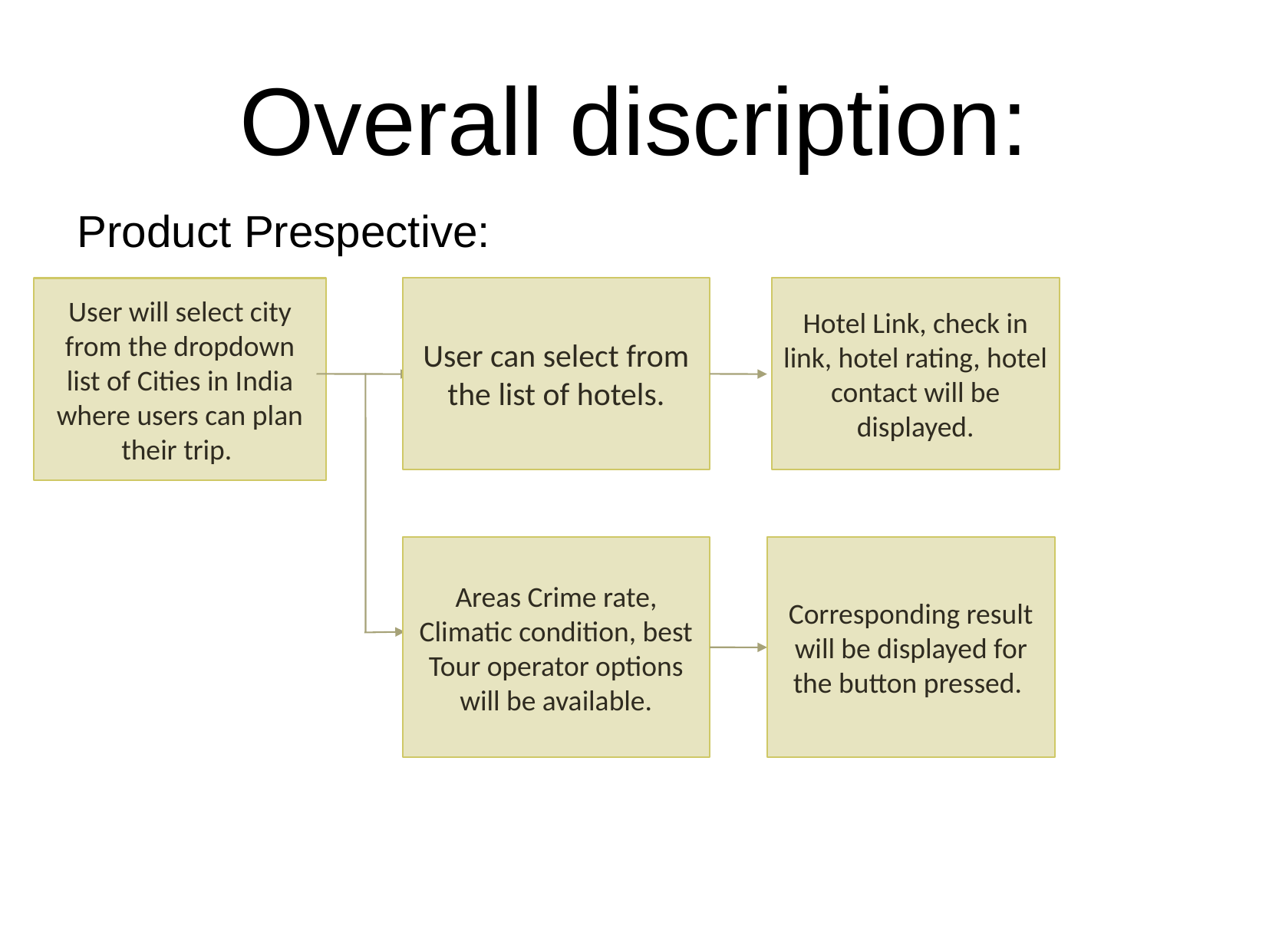

Overall discription:
Product Prespective:
User will select city from the dropdown list of Cities in India where users can plan their trip.
User can select from the list of hotels.
Hotel Link, check in link, hotel rating, hotel contact will be displayed.

Areas Crime rate, Climatic condition, best Tour operator options will be available.
Corresponding result will be displayed for the button pressed.